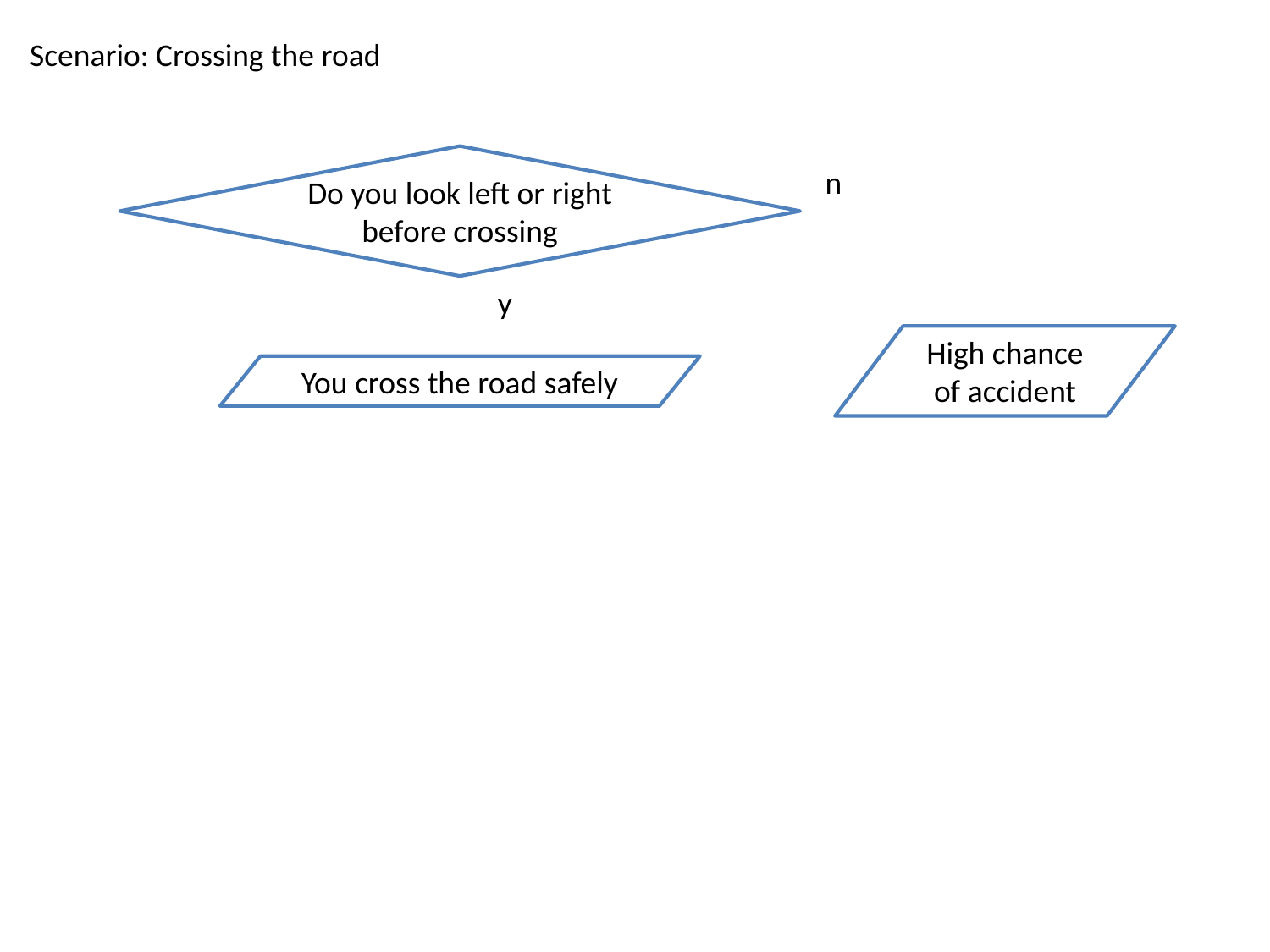

Scenario: Crossing the road
Do you look left or right before crossing
n
y
High chance of accident
You cross the road safely